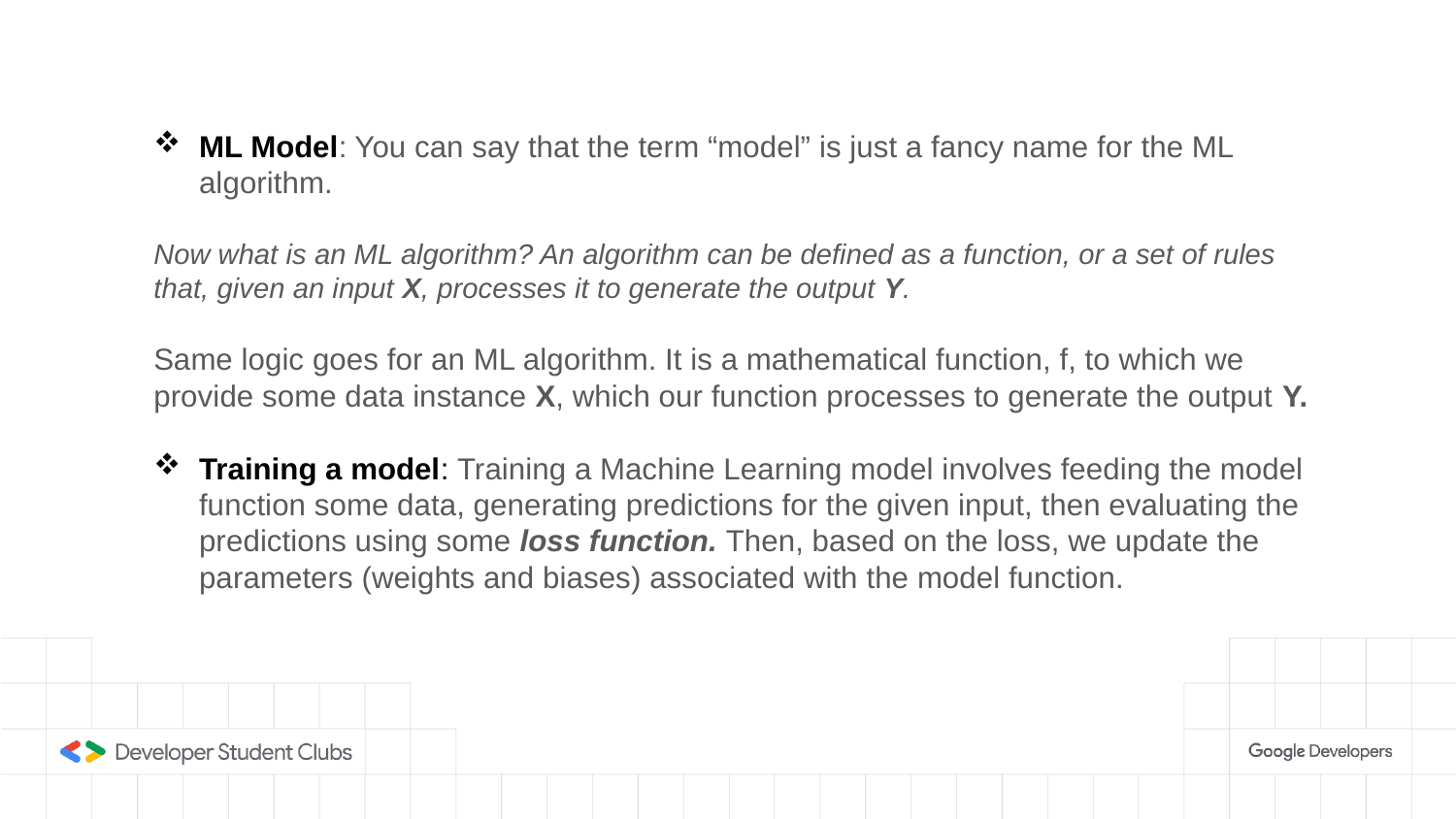

ML Model: You can say that the term “model” is just a fancy name for the ML algorithm.

Now what is an ML algorithm? An algorithm can be defined as a function, or a set of rules that, given an input X, processes it to generate the output Y.

Same logic goes for an ML algorithm. It is a mathematical function, f, to which we provide some data instance X, which our function processes to generate the output Y.

Training a model: Training a Machine Learning model involves feeding the model function some data, generating predictions for the given input, then evaluating the predictions using some loss function. Then, based on the loss, we update the parameters (weights and biases) associated with the model function.